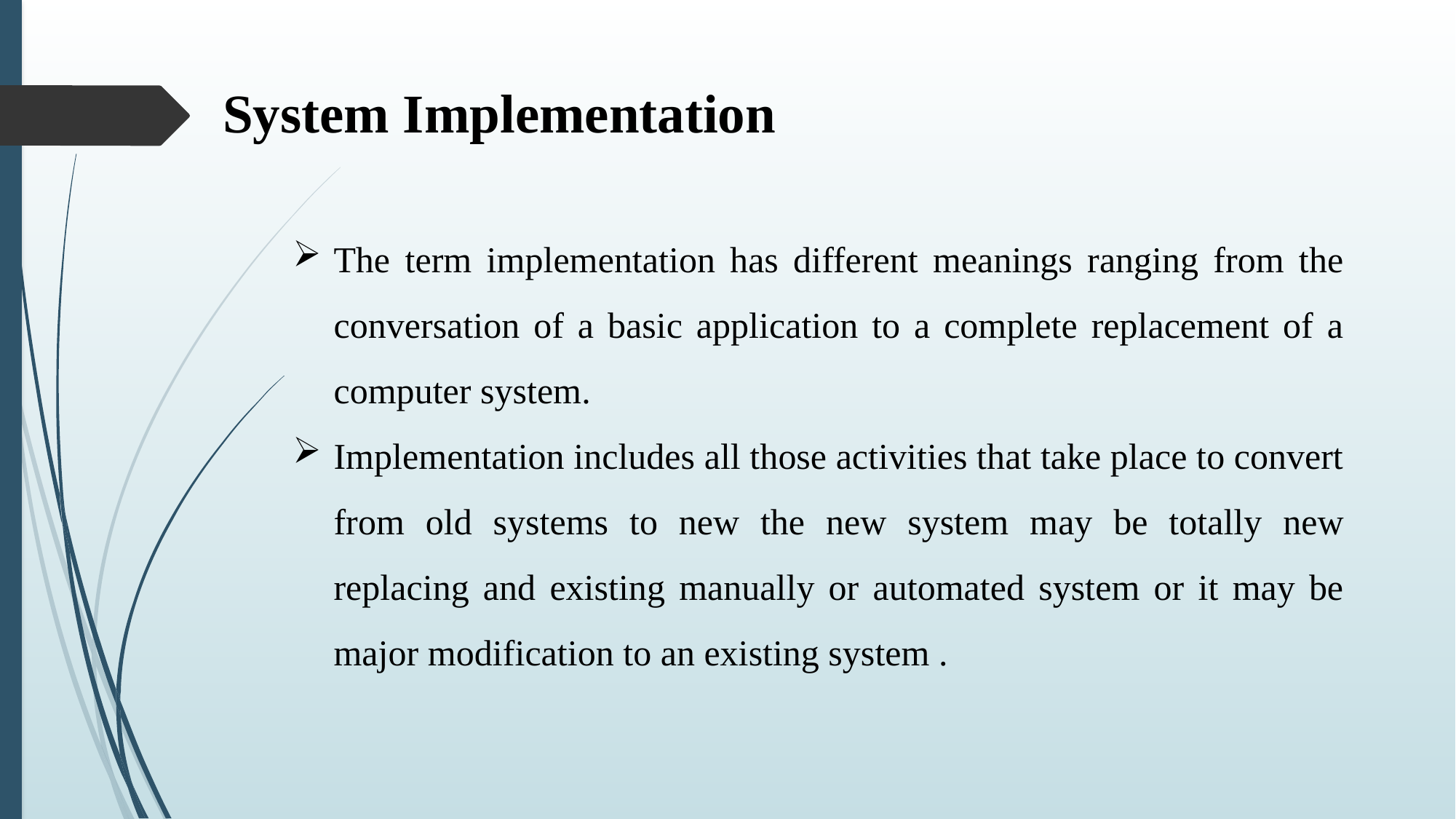

System Implementation
The term implementation has different meanings ranging from the conversation of a basic application to a complete replacement of a computer system.
Implementation includes all those activities that take place to convert from old systems to new the new system may be totally new replacing and existing manually or automated system or it may be major modification to an existing system .